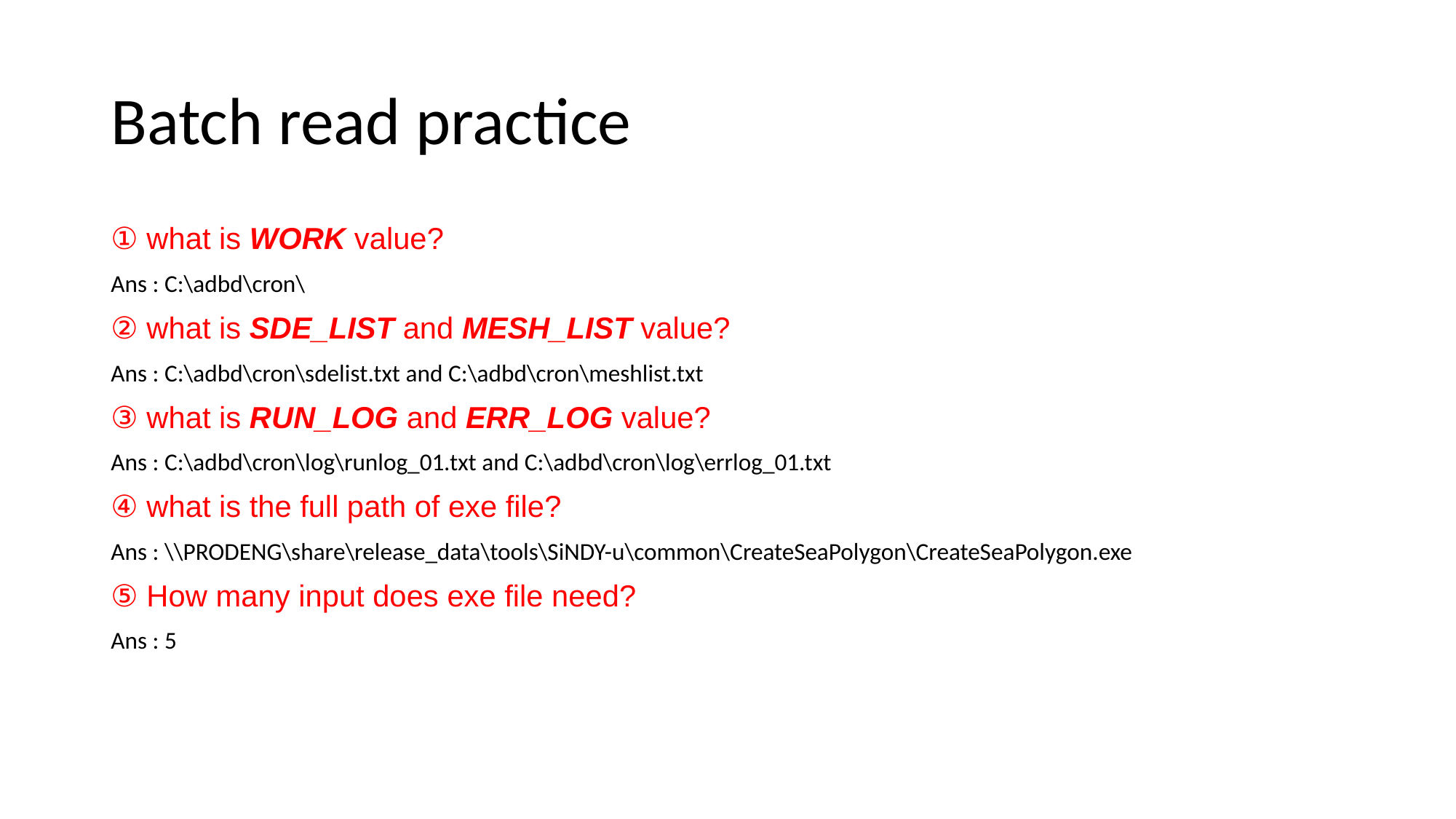

# Batch read practice
① what is WORK value?
Ans : C:\adbd\cron\
② what is SDE_LIST and MESH_LIST value?
Ans : C:\adbd\cron\sdelist.txt and C:\adbd\cron\meshlist.txt
③ what is RUN_LOG and ERR_LOG value?
Ans : C:\adbd\cron\log\runlog_01.txt and C:\adbd\cron\log\errlog_01.txt
④ what is the full path of exe file?
Ans : \\PRODENG\share\release_data\tools\SiNDY-u\common\CreateSeaPolygon\CreateSeaPolygon.exe
⑤ How many input does exe file need?
Ans : 5